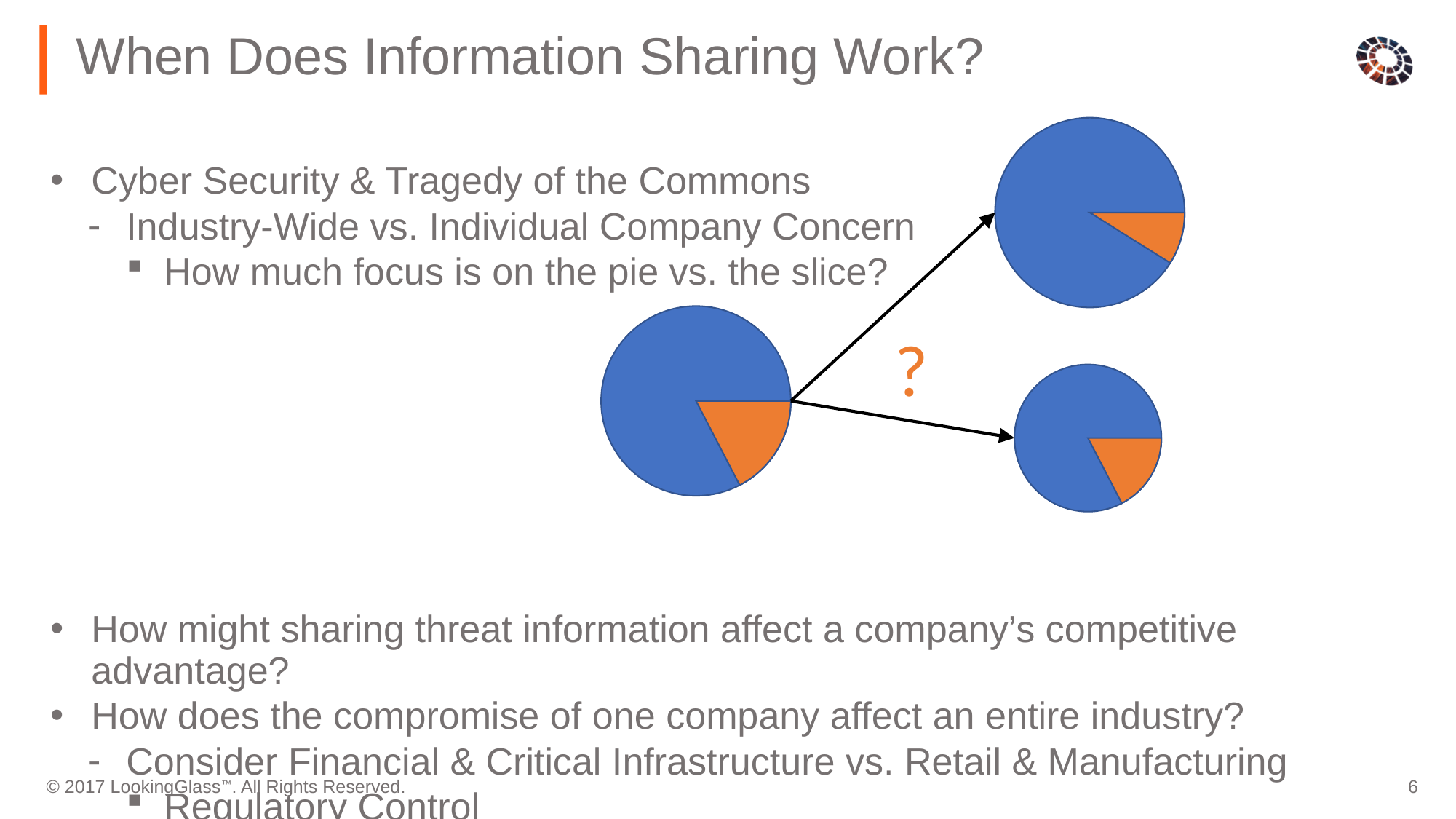

# When Does Information Sharing Work?

Cyber Security & Tragedy of the Commons
Industry-Wide vs. Individual Company Concern
How much focus is on the pie vs. the slice?

How might sharing threat information affect a company’s competitive advantage?
How does the compromise of one company affect an entire industry?
Consider Financial & Critical Infrastructure vs. Retail & Manufacturing
Regulatory Control
Joint Visibility in Customer Trust/Confidence

?